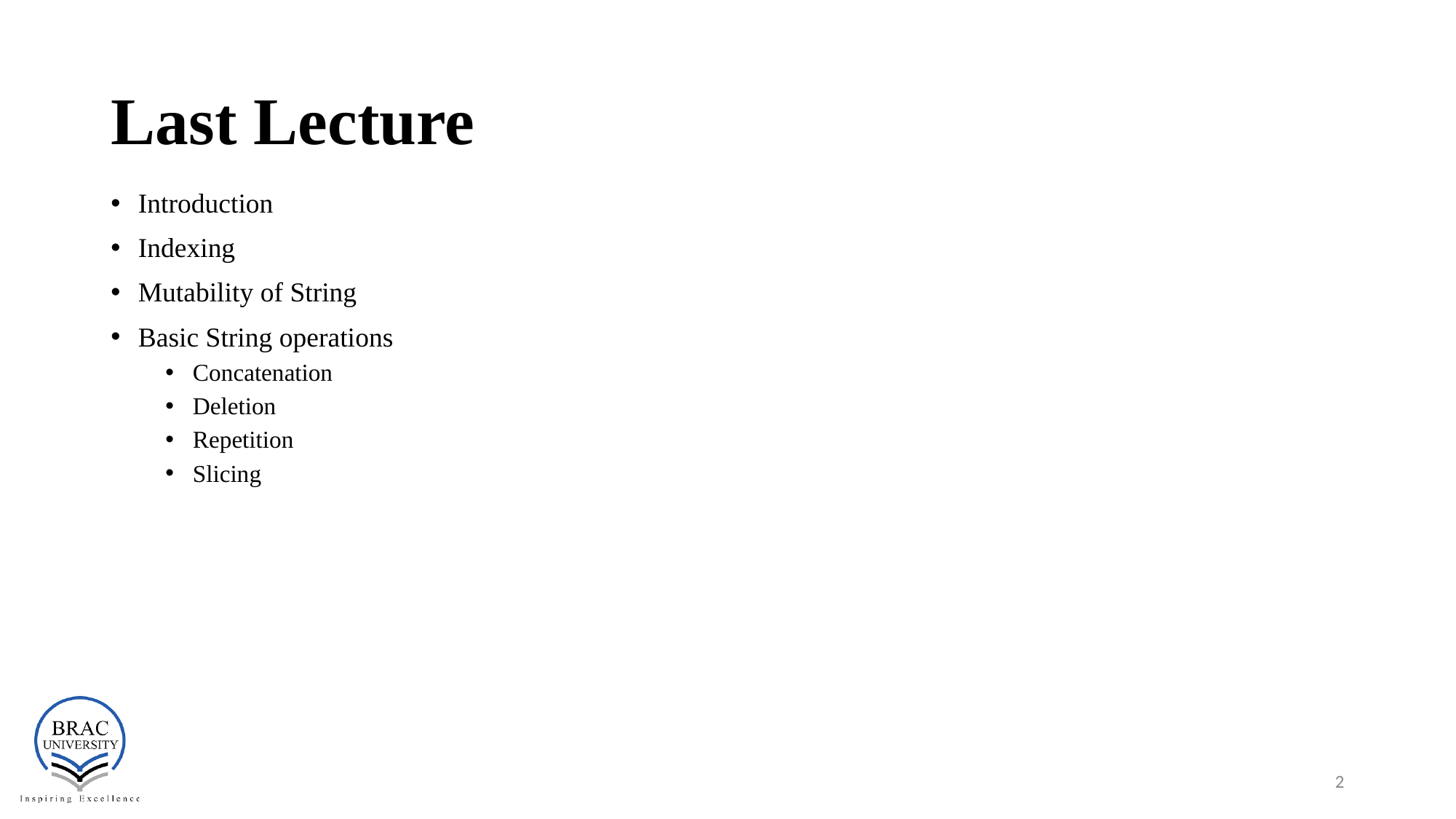

# Last Lecture
Introduction
Indexing
Mutability of String
Basic String operations
Concatenation
Deletion
Repetition
Slicing

2